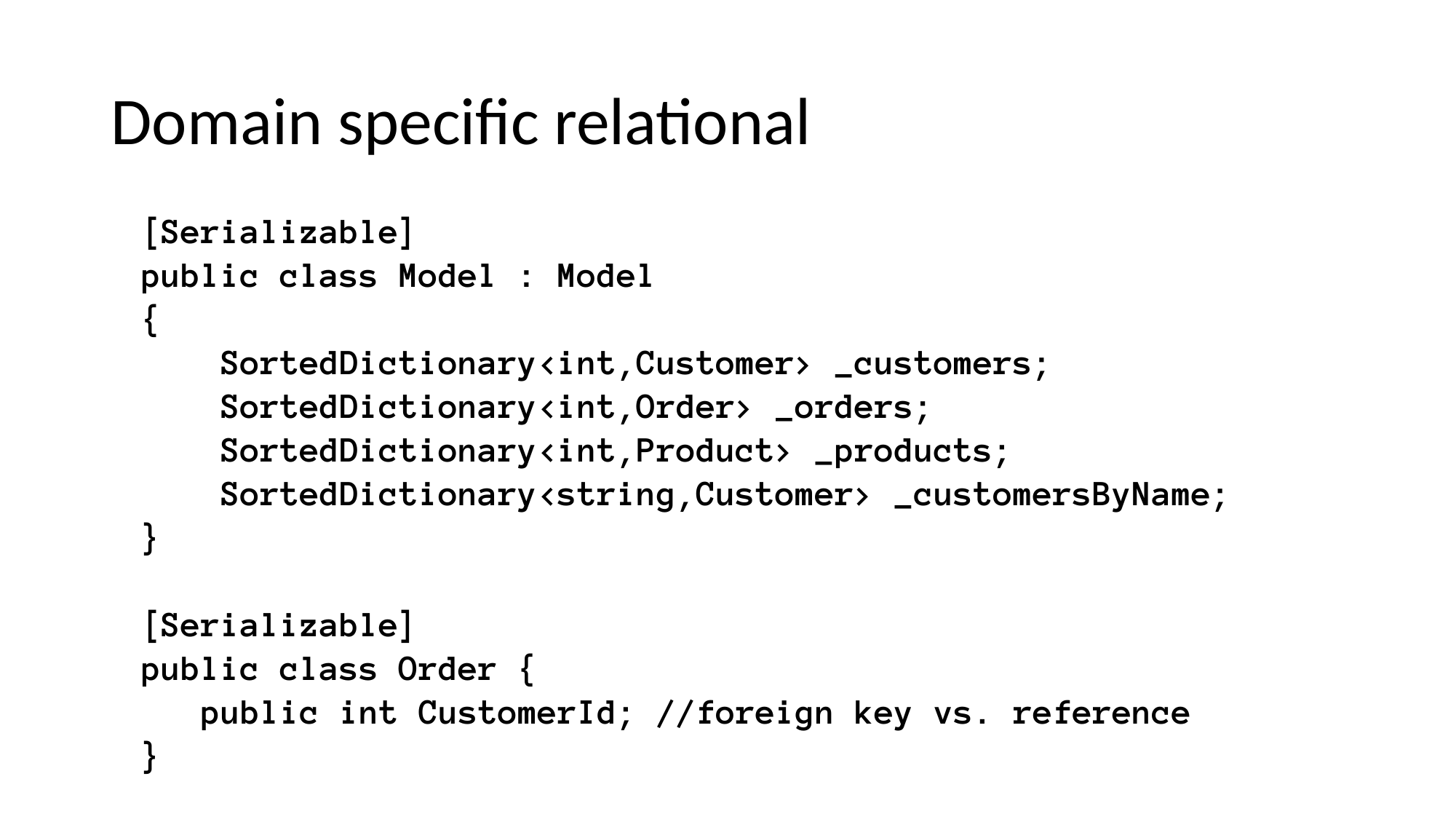

# Domain specific relational
    [Serializable]
    public class Model : Model
    {
        SortedDictionary<int,Customer> _customers;
        SortedDictionary<int,Order> _orders;
        SortedDictionary<int,Product> _products;
        SortedDictionary<string,Customer> _customersByName;
    }

    [Serializable]
    public class Order {
       public int CustomerId; //foreign key vs. reference
    }